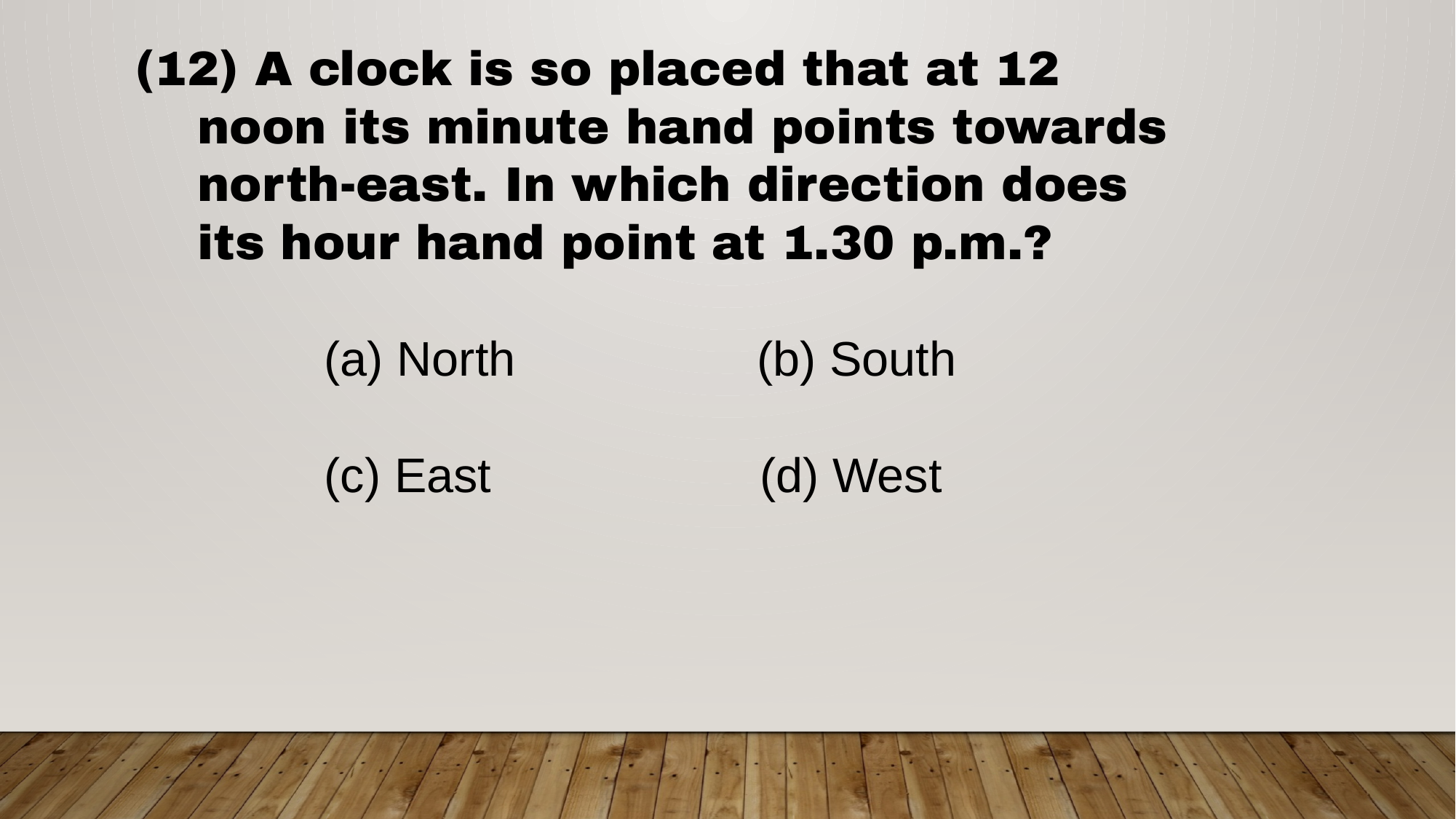

A clock is so placed that at 12 noon its minute hand points towards north-east. In which direction does its hour hand point at 1.30 p.m.?

              (a) North                  (b) South

              (c) East                    (d) West